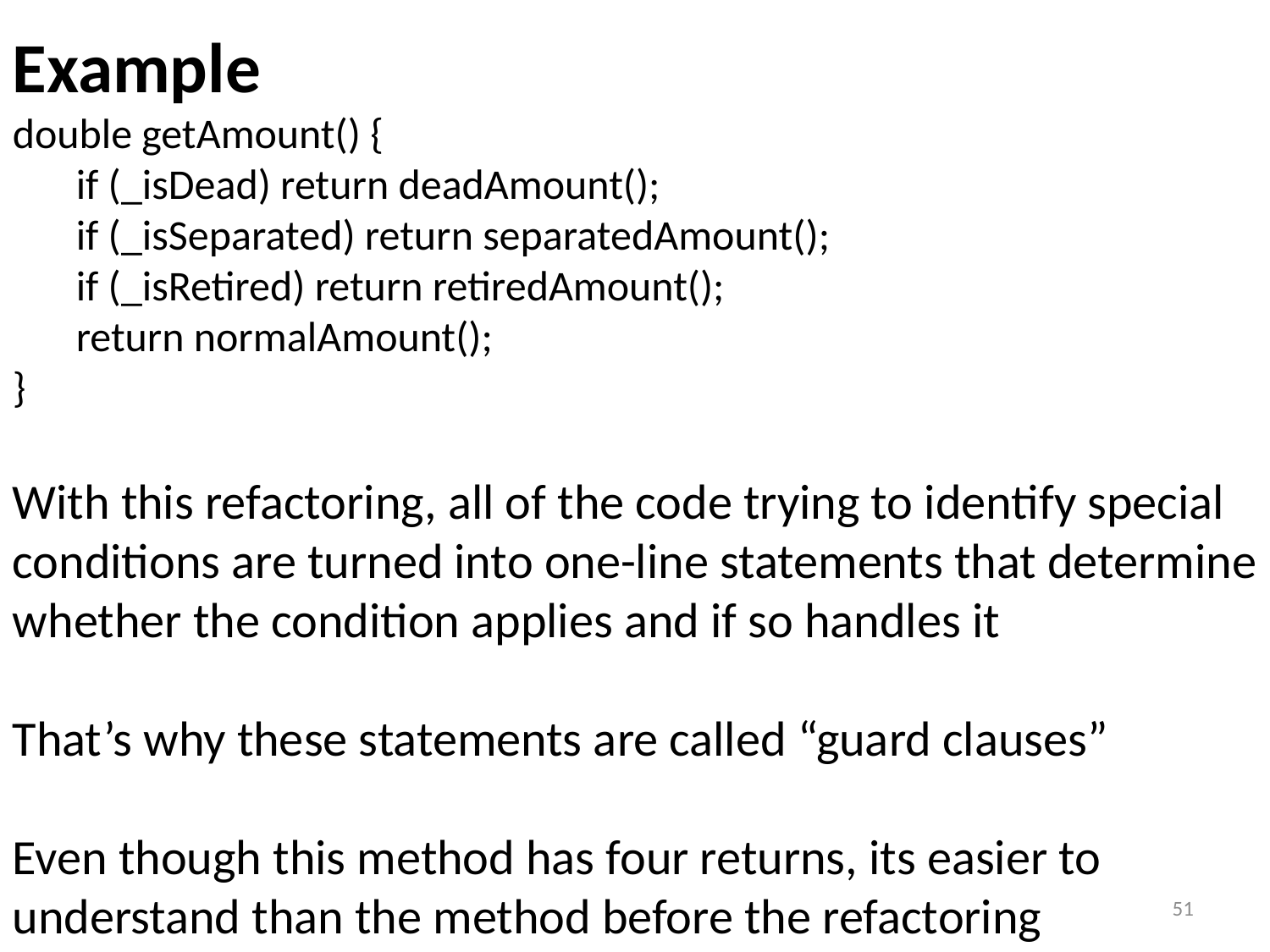

Example
double getAmount() {
if (_isDead) return deadAmount();
if (_isSeparated) return separatedAmount();
if (_isRetired) return retiredAmount();
return normalAmount();
}

With this refactoring, all of the code trying to identify special
conditions are turned into one-line statements that determine whether the condition applies and if so handles it

That’s why these statements are called “guard clauses”

Even though this method has four returns, its easier to
understand than the method before the refactoring
51